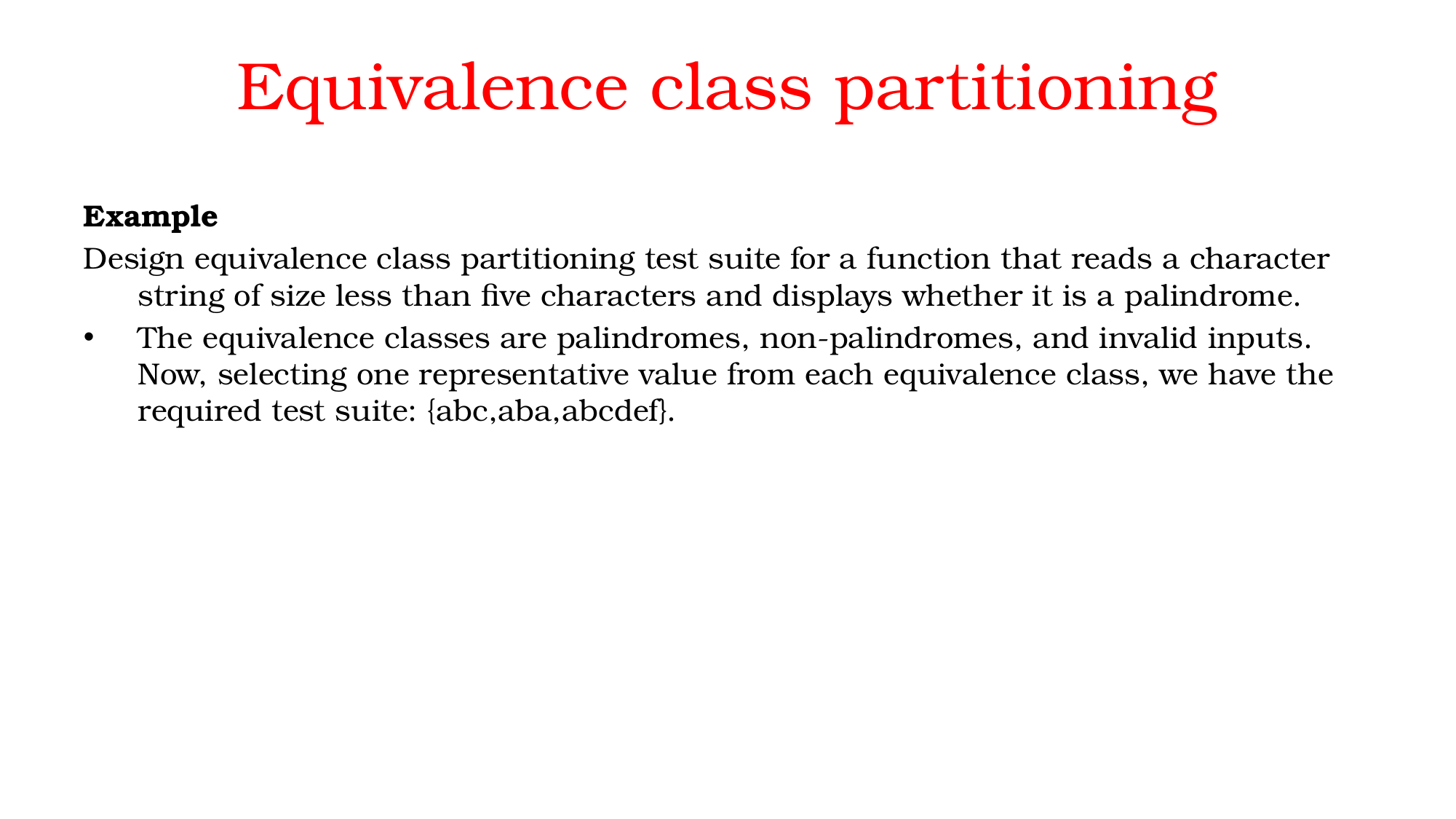

# Equivalence class partitioning
Example
Design equivalence class partitioning test suite for a function that reads a character string of size less than five characters and displays whether it is a palindrome.
The equivalence classes are palindromes, non-palindromes, and invalid inputs. Now, selecting one representative value from each equivalence class, we have the required test suite: {abc,aba,abcdef}.